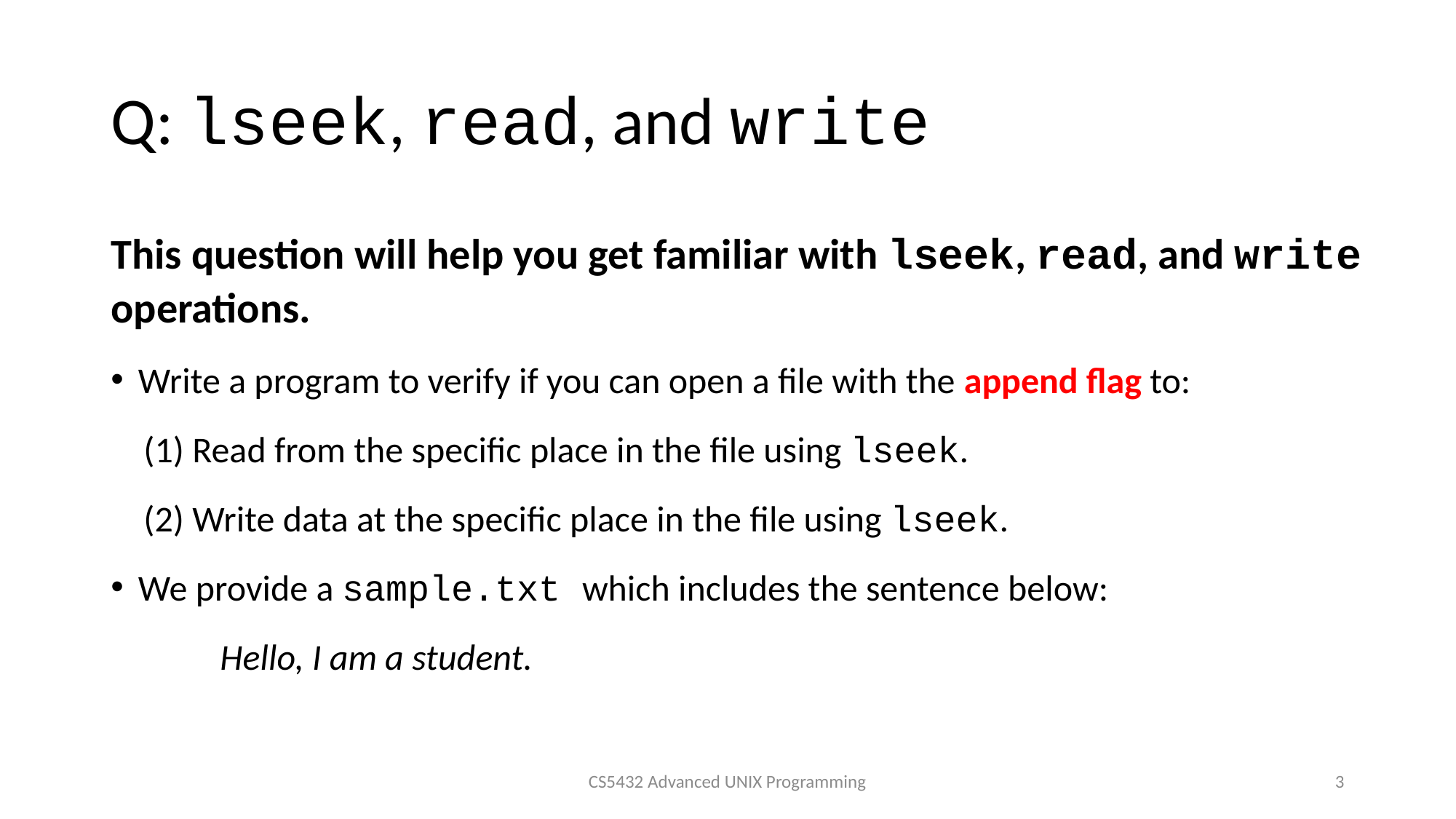

# Q: lseek, read, and write
This question will help you get familiar with lseek, read, and write operations.
Write a program to verify if you can open a file with the append flag to:
    (1) Read from the specific place in the file using lseek.
    (2) Write data at the specific place in the file using lseek.
We provide a sample.txt which includes the sentence below:
	Hello, I am a student.
CS5432 Advanced UNIX Programming
3